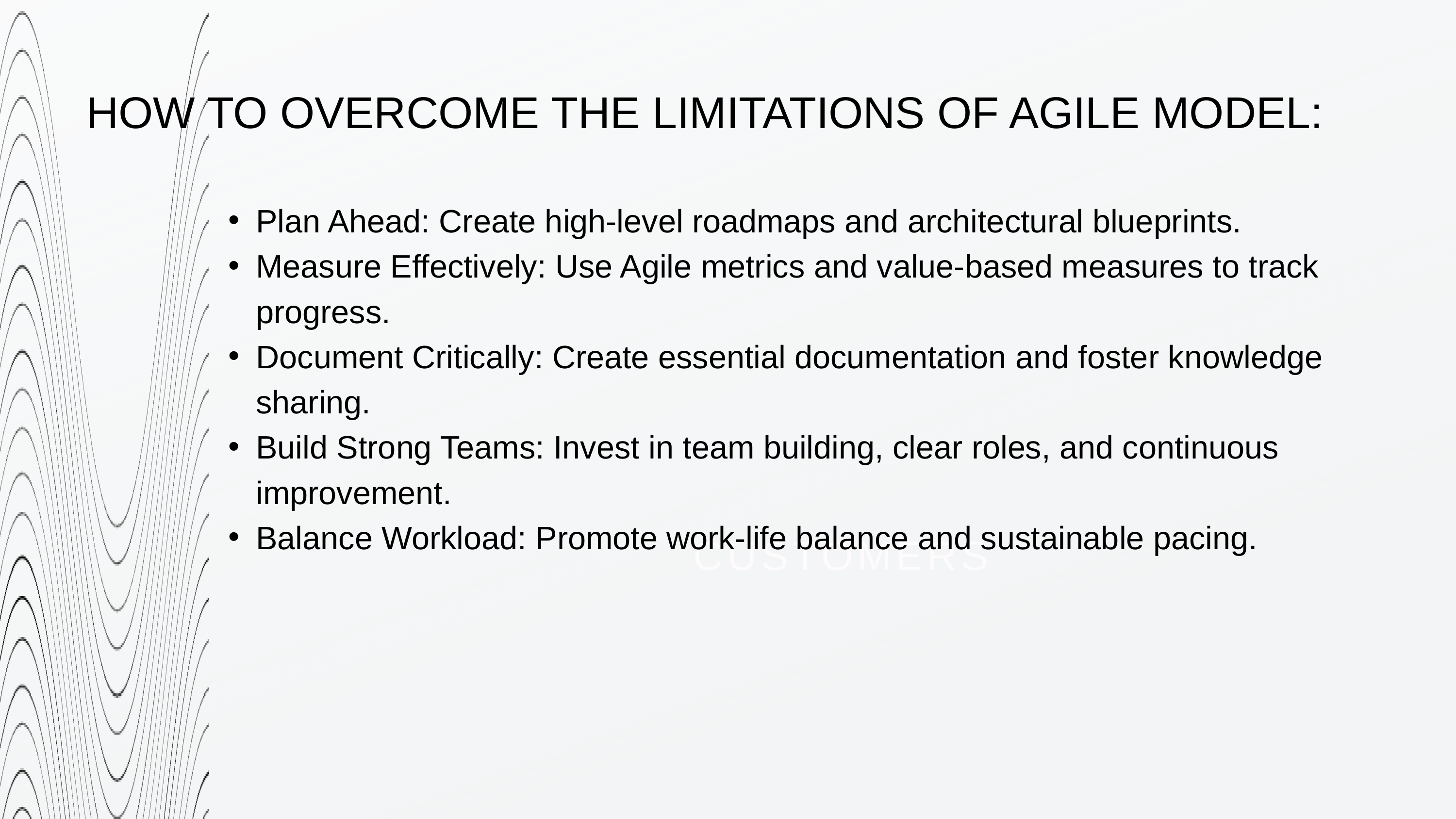

HOW TO OVERCOME THE LIMITATIONS OF AGILE MODEL:
Plan Ahead: Create high-level roadmaps and architectural blueprints.
Measure Effectively: Use Agile metrics and value-based measures to track progress.
Document Critically: Create essential documentation and foster knowledge sharing.
Build Strong Teams: Invest in team building, clear roles, and continuous improvement.
Balance Workload: Promote work-life balance and sustainable pacing.

CUSTOMERS